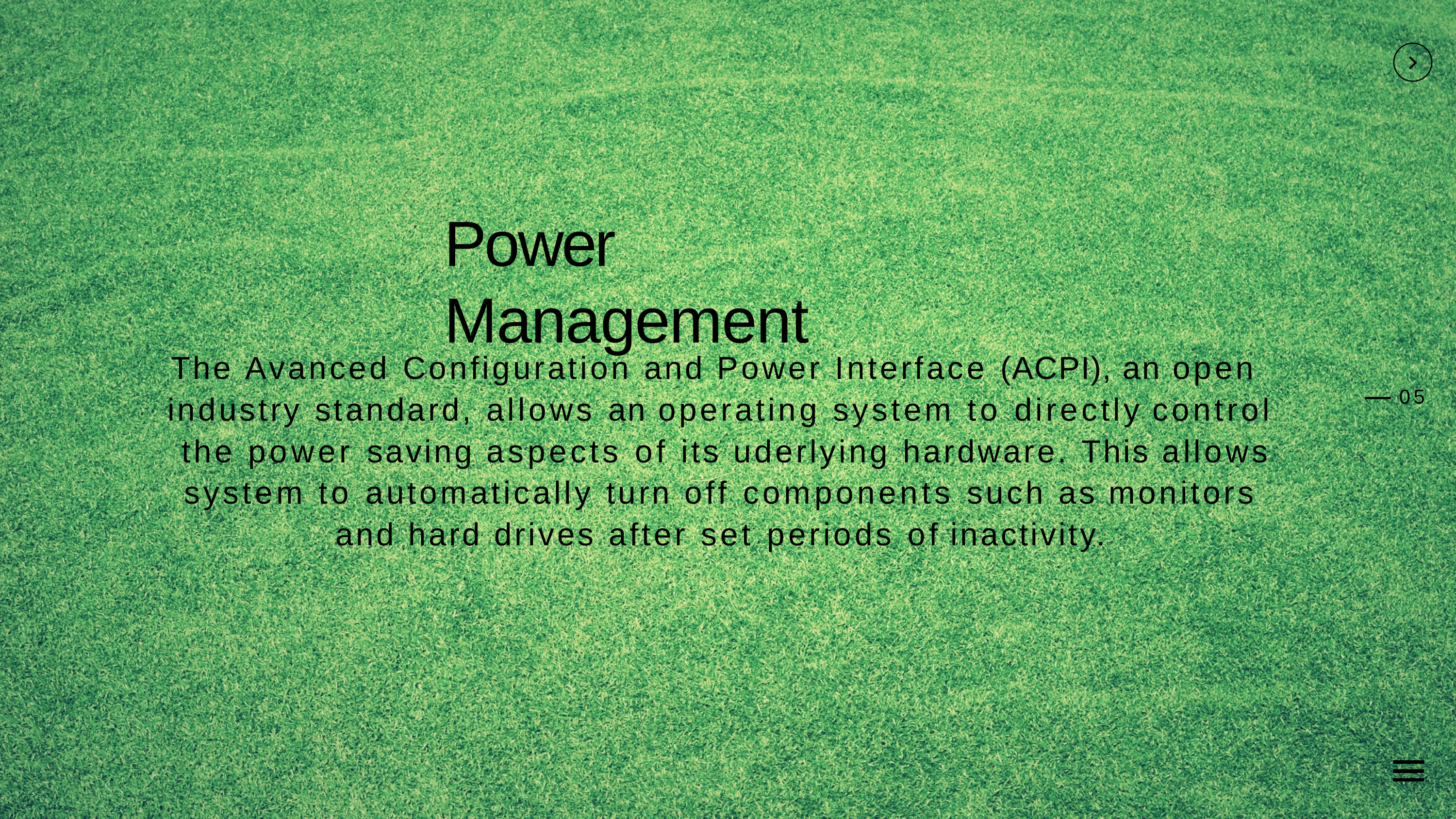

# Power Management
The Avanced Configuration and Power Interface (ACPI), an open  industry standard, allows an operating system to directly control  the power saving aspects of its uderlying hardware. This allows  system to automatically turn off components such as monitors  and hard drives after set periods of inactivity.
05